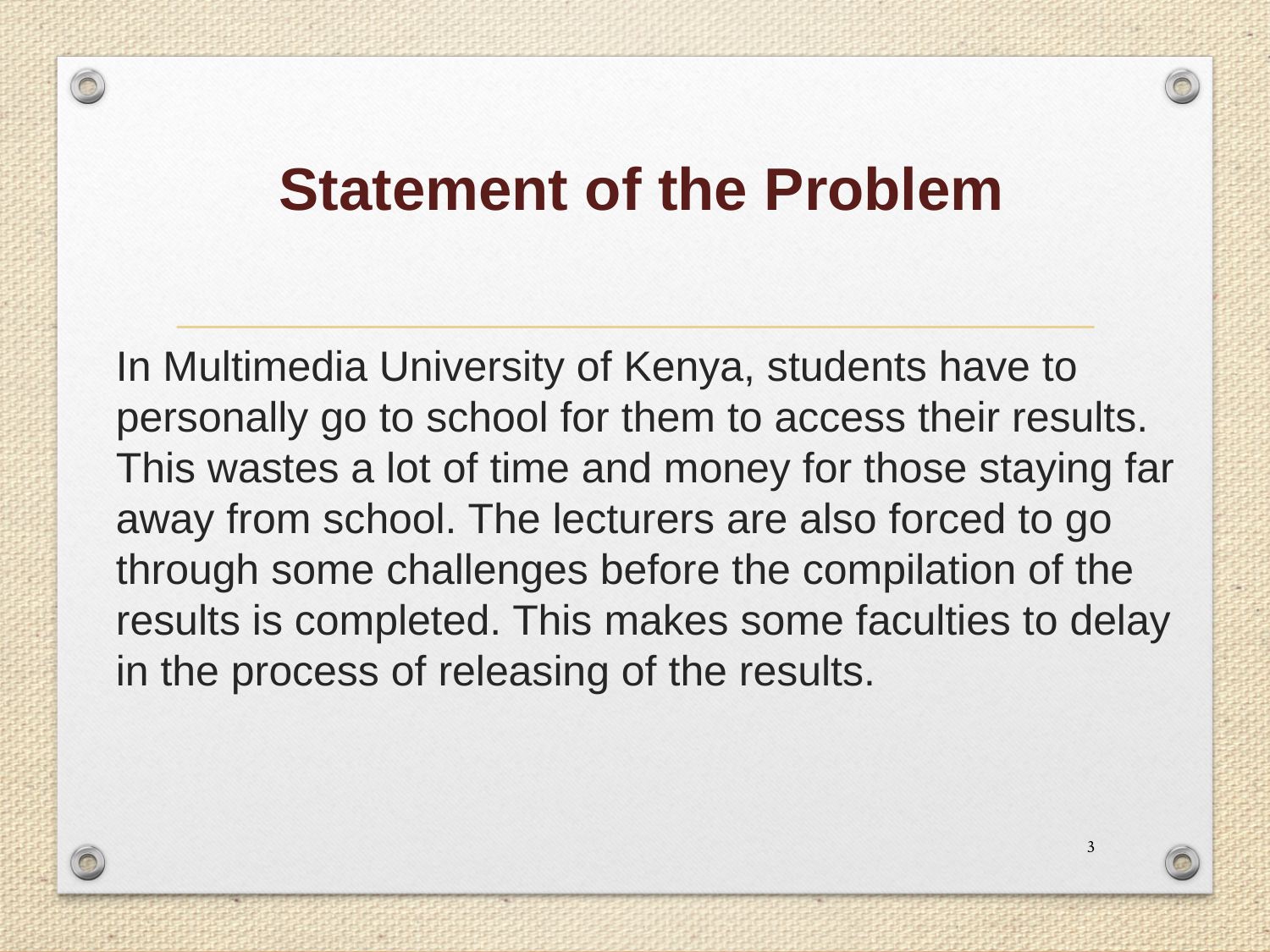

In Multimedia University of Kenya, students have to personally go to school for them to access their results. This wastes a lot of time and money for those staying far away from school. The lecturers are also forced to go through some challenges before the compilation of the results is completed. This makes some faculties to delay in the process of releasing of the results.

Statement of the Problem
3